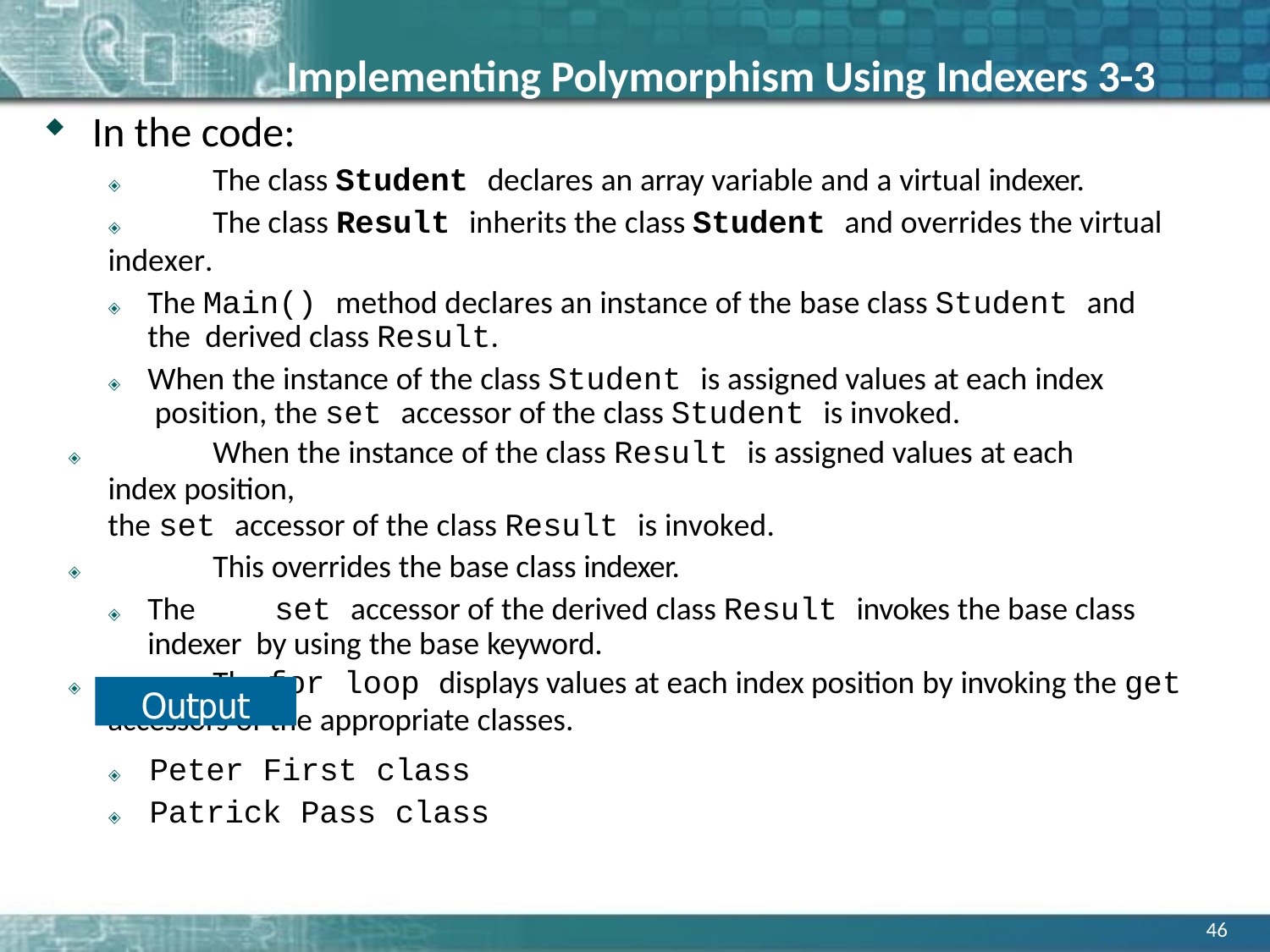

# Implementing Polymorphism Using Indexers 3-3
In the code:
🞛	The class Student declares an array variable and a virtual indexer.
🞛	The class Result inherits the class Student and overrides the virtual indexer.
🞛	The Main() method declares an instance of the base class Student and the  derived class Result.
🞛	When the instance of the class Student is assigned values at each index  position, the set accessor of the class Student is invoked.
🞛	When the instance of the class Result is assigned values at each index position,
the set accessor of the class Result is invoked.
🞛	This overrides the base class indexer.
🞛	The	set accessor of the derived class Result invokes the base class indexer  by using the base keyword.
🞛	The for loop displays values at each index position by invoking the get
accessors of the appropriate classes.
Output
🞛	Peter First class
🞛	Patrick Pass class
46